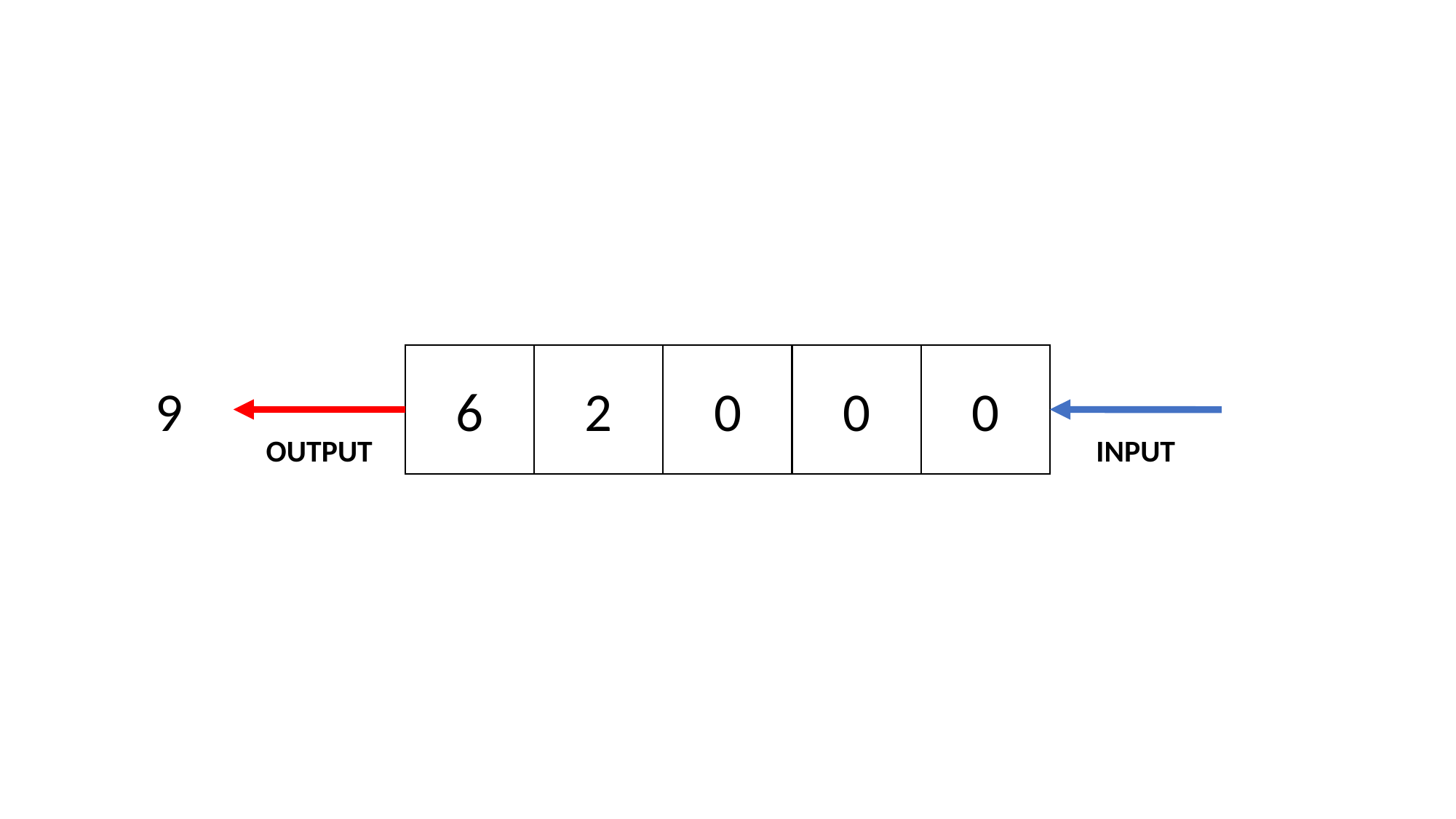

9
6
2
0
0
0

INPUT
OUTPUT